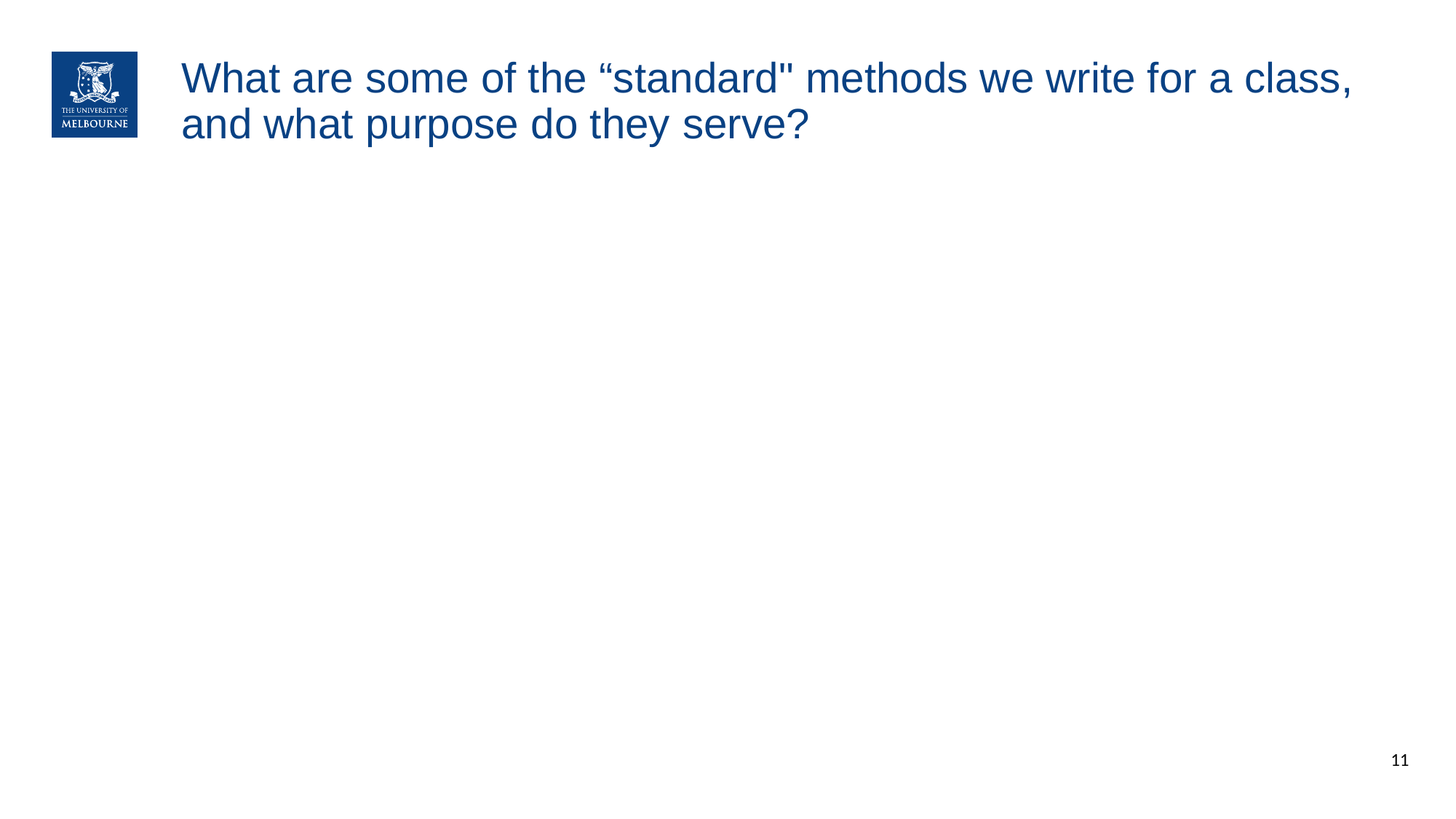

# What are some of the “standard" methods we write for a class, and what purpose do they serve?

11